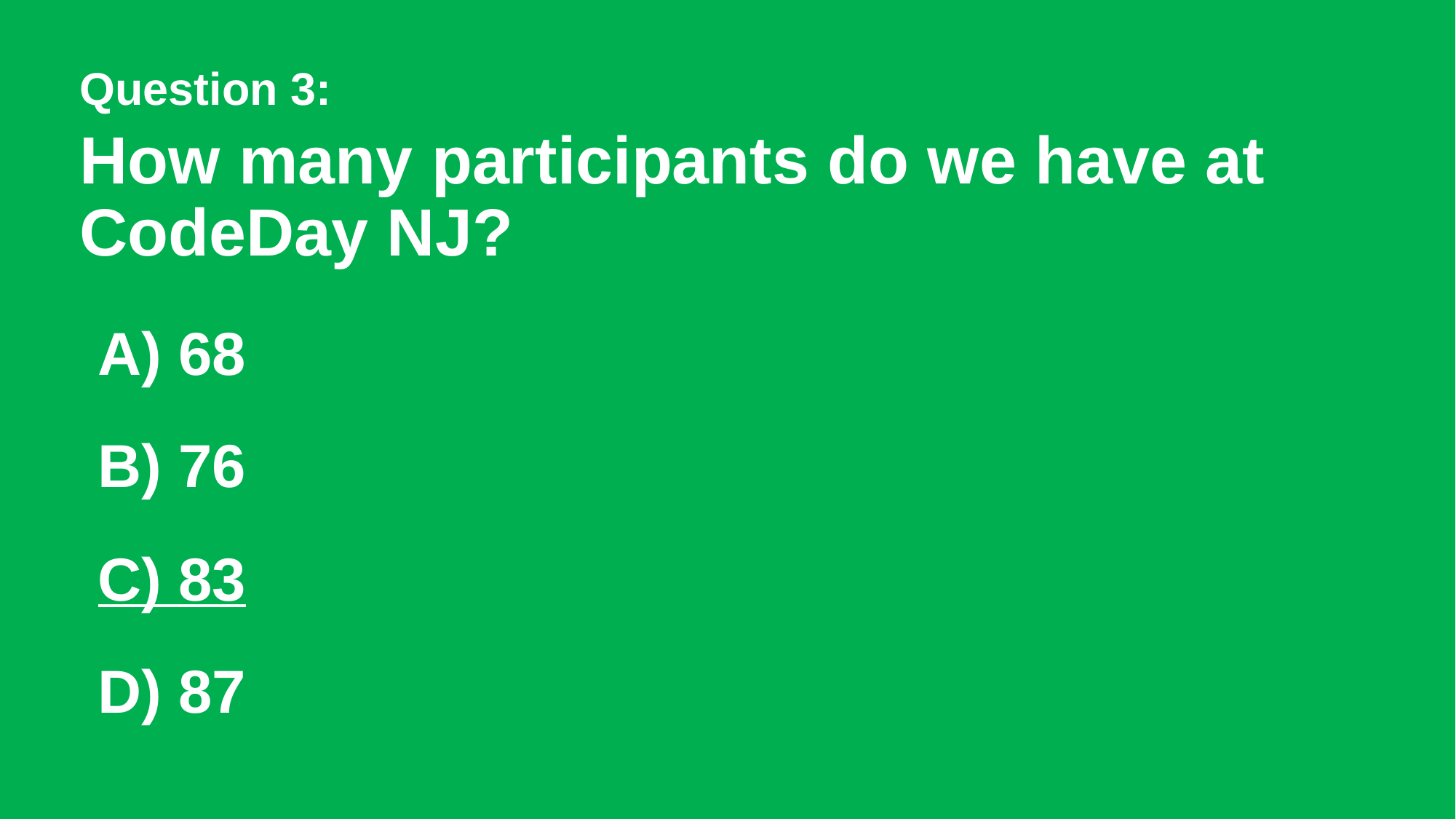

# Question 3:
How many participants do we have at CodeDay NJ?
A) 68
B) 76
C) 83
D) 87